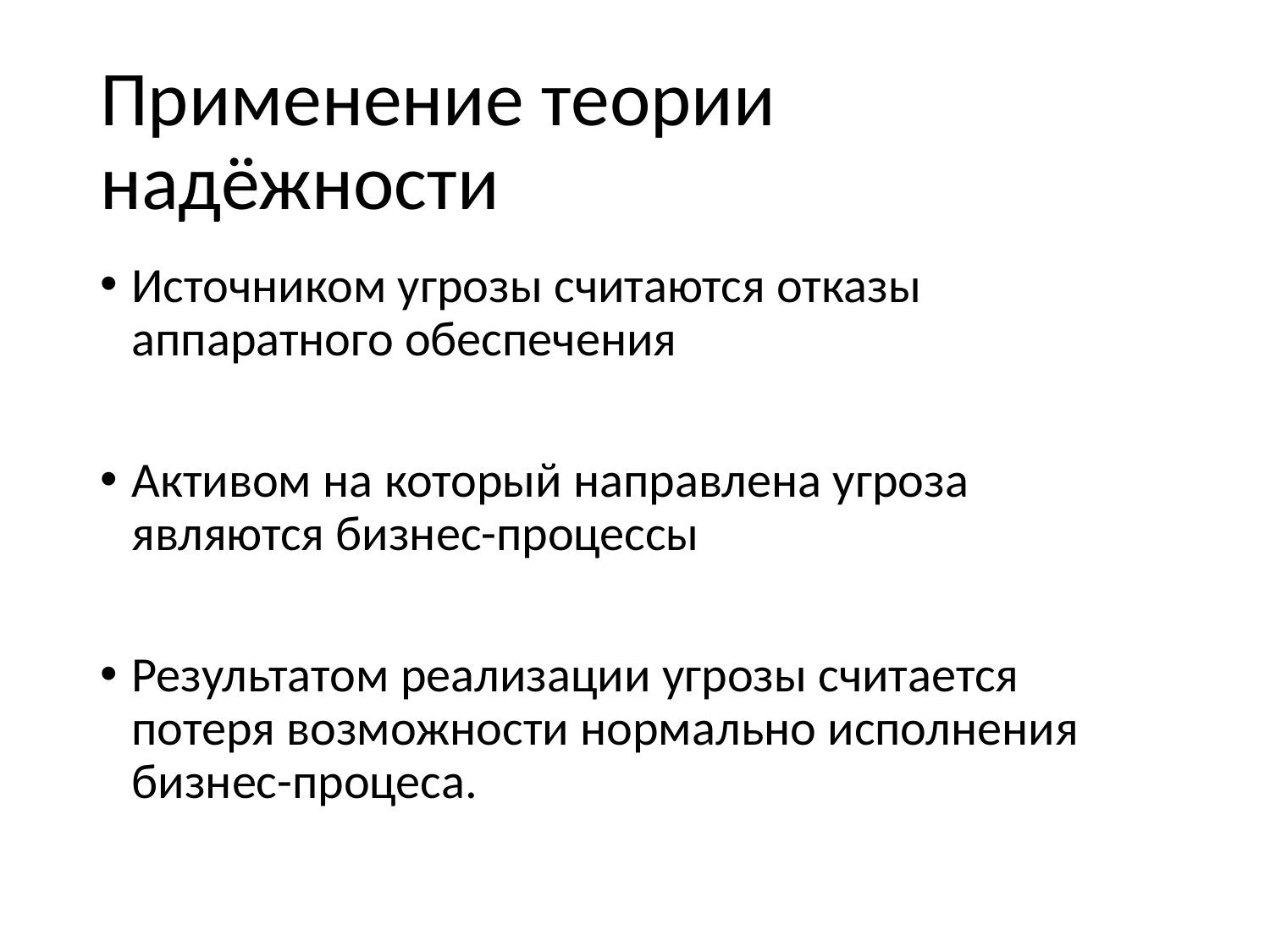

# Применение теории надёжности
Источником угрозы считаются отказы аппаратного обеспечения

Активом на который направлена угроза являются бизнес-процессы

Результатом реализации угрозы считается потеря возможности нормально исполнения бизнес-процеса.